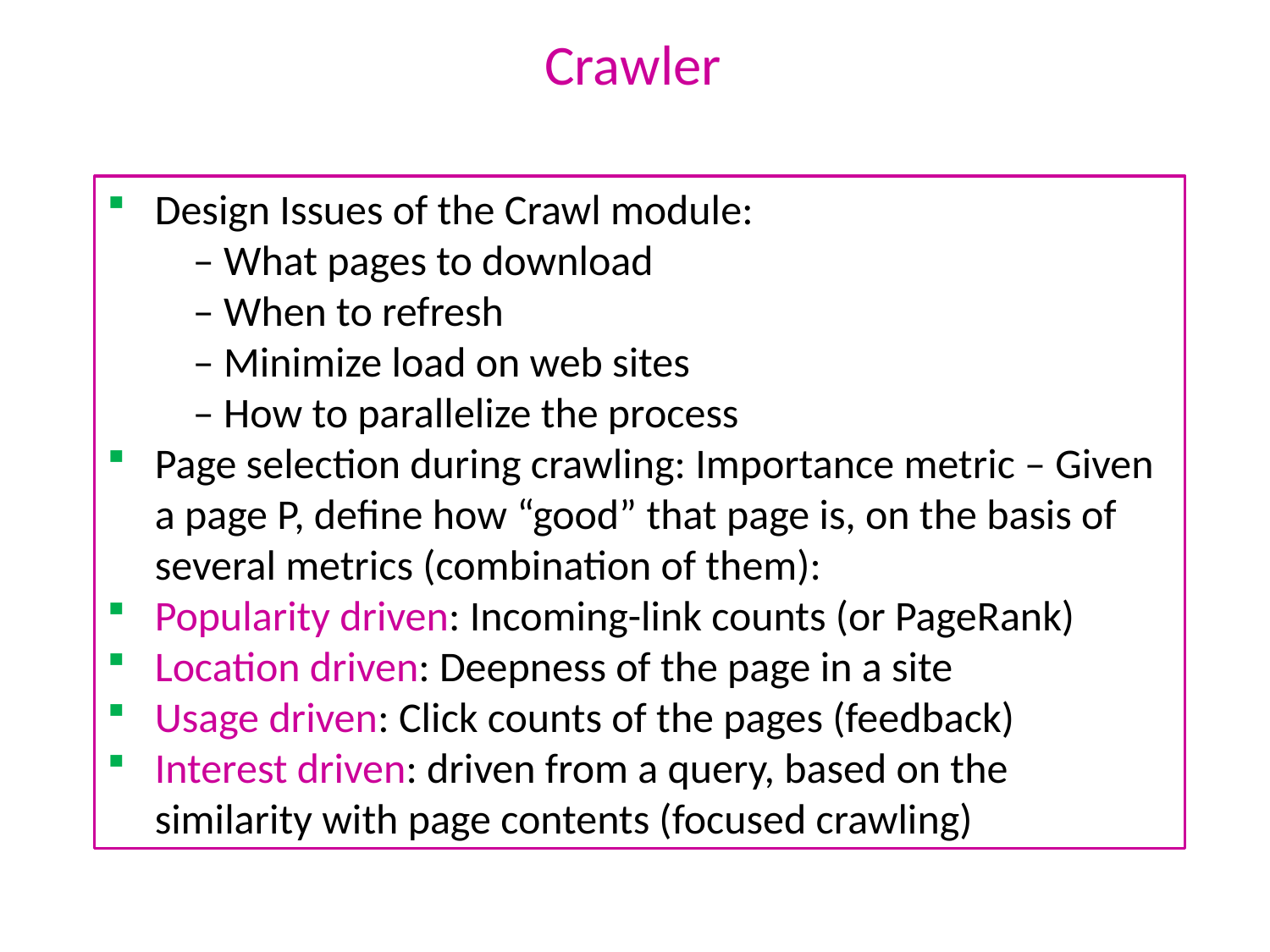

Crawler
Design Issues of the Crawl module:
         – What pages to download
         – When to refresh
         – Minimize load on web sites
         – How to parallelize the process
Page selection during crawling: Importance metric – Given a page P, define how “good” that page is, on the basis of several metrics (combination of them):
Popularity driven: Incoming-link counts (or PageRank)
Location driven: Deepness of the page in a site
Usage driven: Click counts of the pages (feedback)
Interest driven: driven from a query, based on the similarity with page contents (focused crawling)